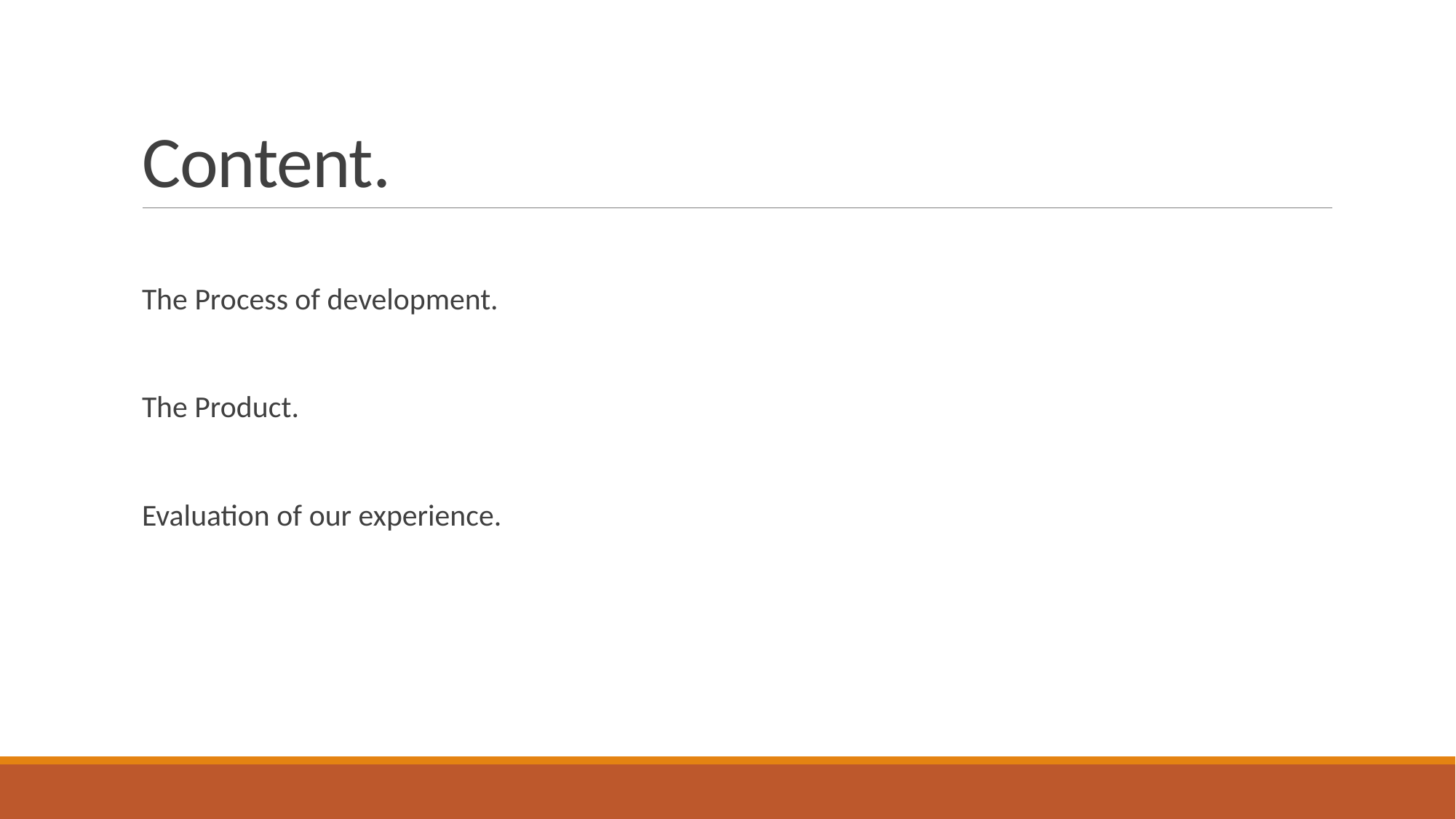

# Content.

The Process of development.

The Product.

Evaluation of our experience.